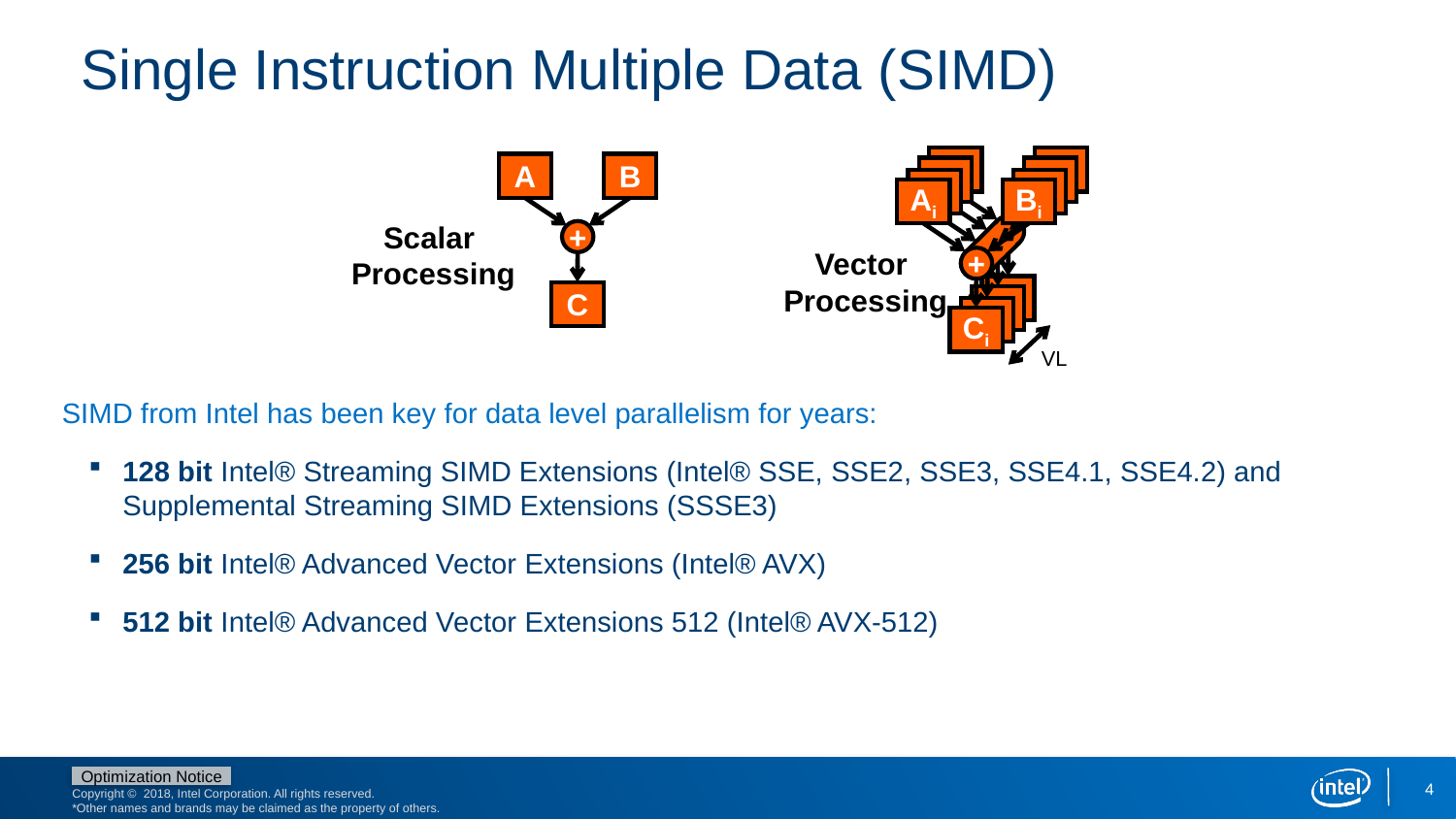

# Single Instruction Multiple Data (SIMD)
Ai
Bi
Ai
Bi
Ai
Bi
Ai
Bi

+
Ci
Ci
Ci
Ci
VL
A
B
+
C
Scalar
Processing
Vector
Processing
SIMD from Intel has been key for data level parallelism for years:
128 bit Intel® Streaming SIMD Extensions (Intel® SSE, SSE2, SSE3, SSE4.1, SSE4.2) and Supplemental Streaming SIMD Extensions (SSSE3)
256 bit Intel® Advanced Vector Extensions (Intel® AVX)
512 bit Intel® Advanced Vector Extensions 512 (Intel® AVX-512)
4